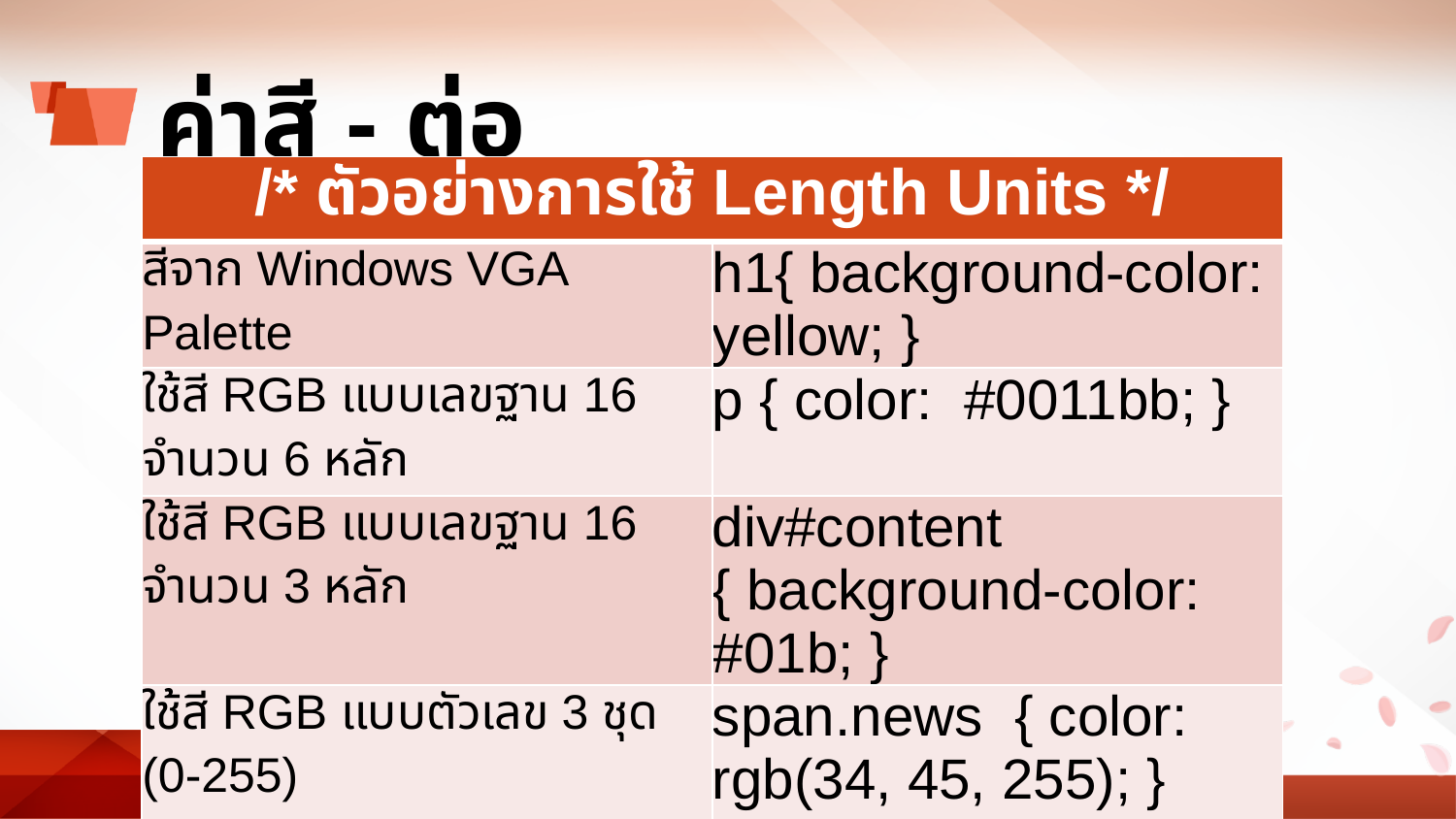

# ค่าสี - ต่อ

| /\* ตัวอย่างการใช้ Length Units \*/ |  |
| --- | --- |
| สีจาก Windows VGA Palette | h1{ background-color: yellow; } |
| ใช้สี RGB แบบเลขฐาน 16 จำนวน 6 หลัก | p { color: #0011bb; } |
| ใช้สี RGB แบบเลขฐาน 16 จำนวน 3 หลัก | div#content { background-color: #01b; } |
| ใช้สี RGB แบบตัวเลข 3 ชุด (0-255) | span.news { color: rgb(34, 45, 255); } |
| ใช้สี RGB แบบตัวเลข 3 ชุด (0% - 100%) | img { background-color: rgb(2%, 30%, 100%); } |
24